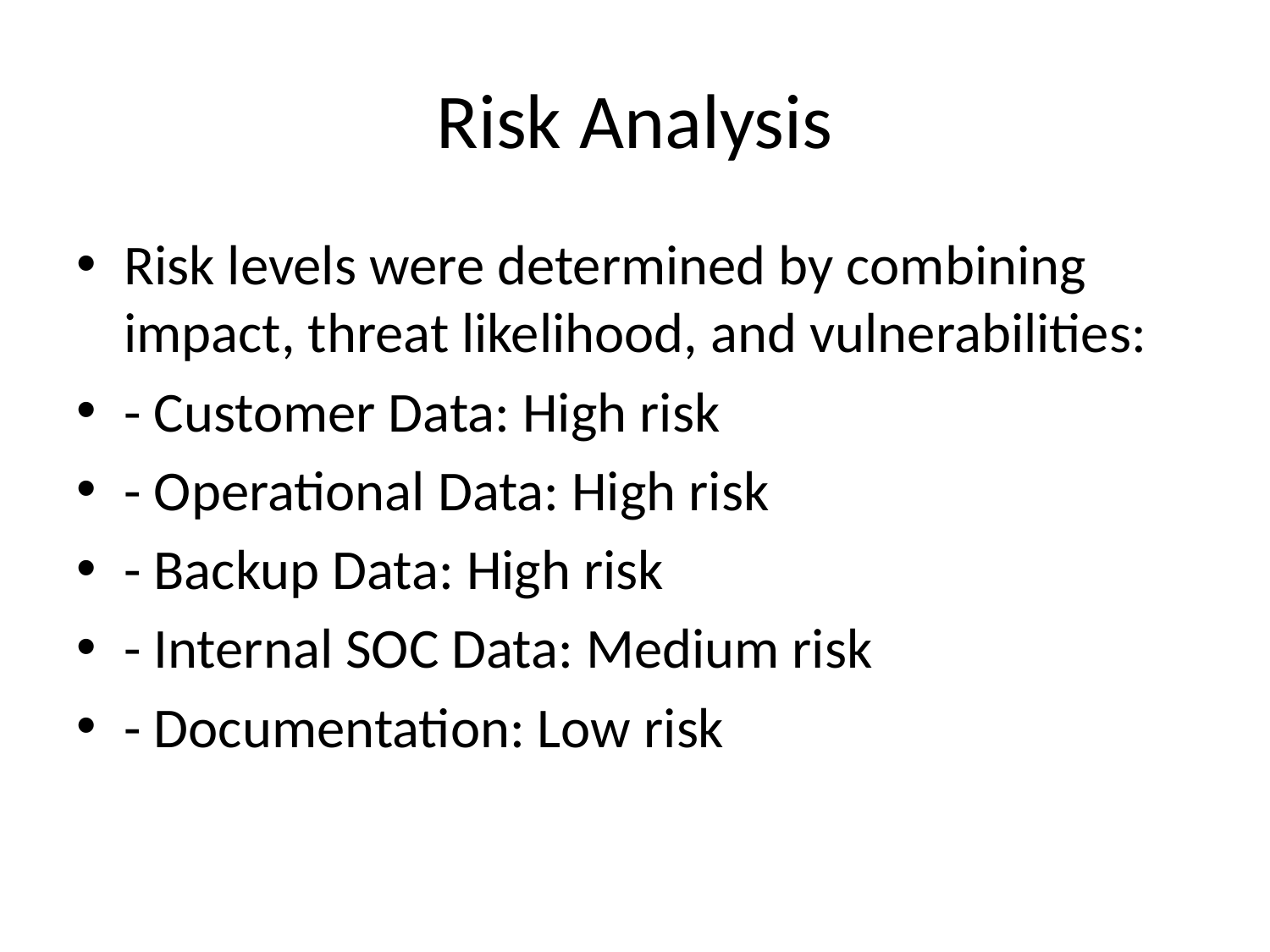

# Risk Analysis
Risk levels were determined by combining impact, threat likelihood, and vulnerabilities:
- Customer Data: High risk
- Operational Data: High risk
- Backup Data: High risk
- Internal SOC Data: Medium risk
- Documentation: Low risk